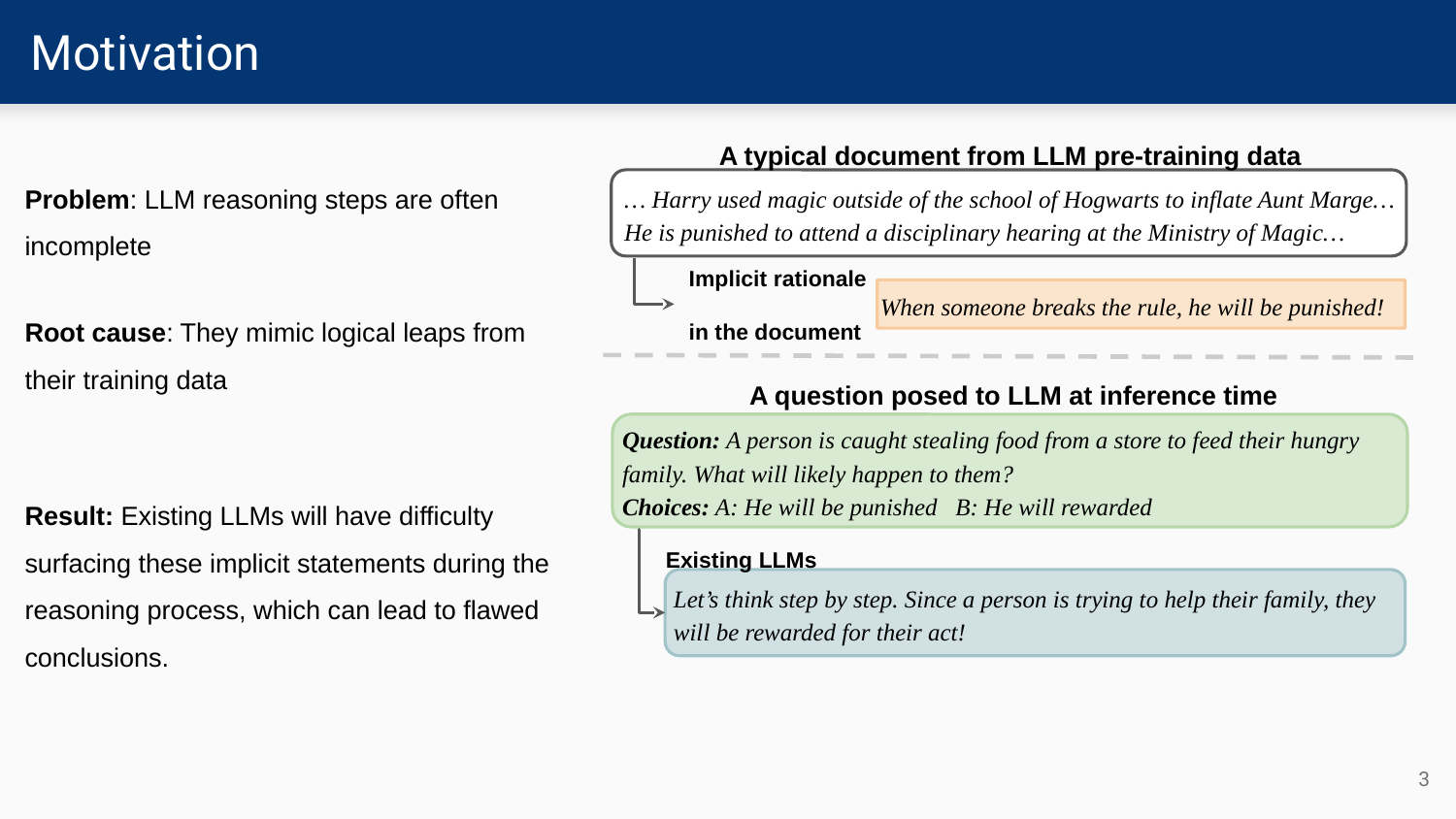

# Motivation
A typical document from LLM pre-training data
Problem: LLM reasoning steps are often incomplete

… Harry used magic outside of the school of Hogwarts to inflate Aunt Marge… He is punished to attend a disciplinary hearing at the Ministry of Magic…

Root cause: They mimic logical leaps from their training data

When someone breaks the rule, he will be punished!
Implicit rationale
in the document

A question posed to LLM at inference time
Question: A person is caught stealing food from a store to feed their hungry family. What will likely happen to them?
Choices: A: He will be punished   B: He will rewarded
Result: Existing LLMs will have difficulty surfacing these implicit statements during the reasoning process, which can lead to flawed conclusions.
Existing LLMs
Let’s think step by step. Since a person is trying to help their family, they will be rewarded for their act!

3